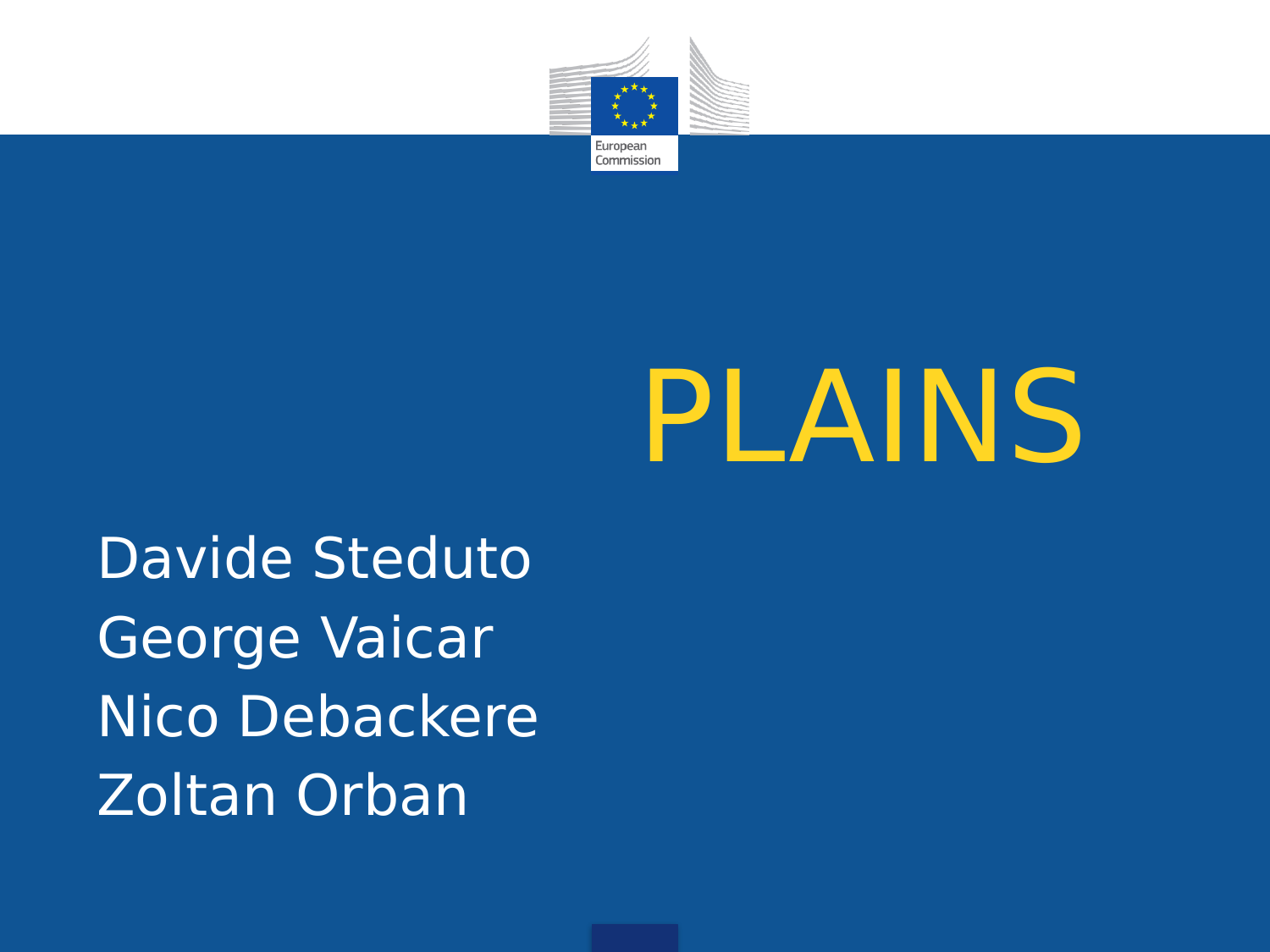

# PLAINS
Davide Steduto
George Vaicar
Nico Debackere
Zoltan Orban